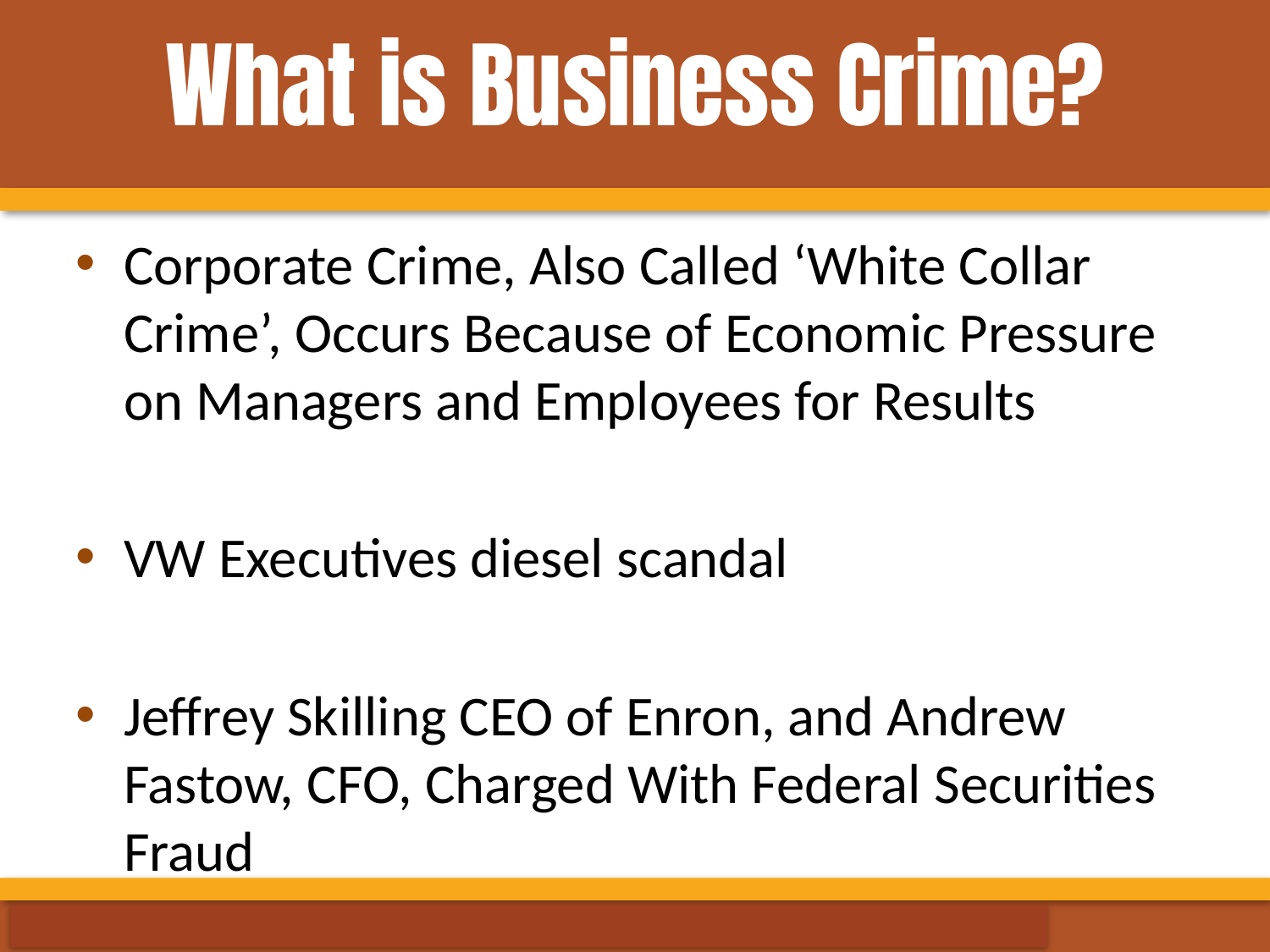

# What is Business Crime?
Corporate Crime, Also Called ‘White Collar Crime’, Occurs Because of Economic Pressure on Managers and Employees for Results

VW Executives diesel scandal

Jeffrey Skilling CEO of Enron, and Andrew Fastow, CFO, Charged With Federal Securities Fraud
8-10